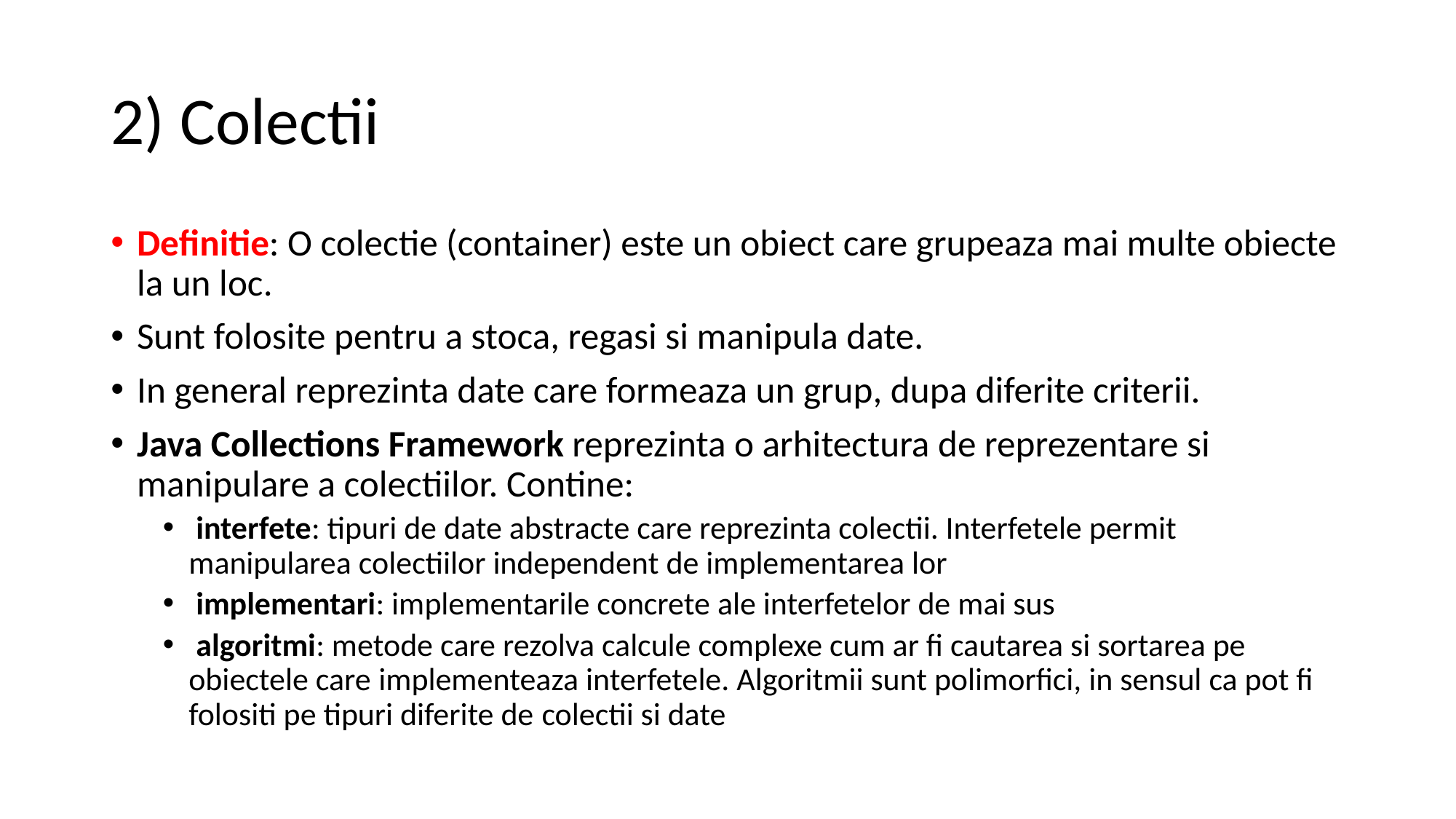

# 2) Colectii
Definitie: O colectie (container) este un obiect care grupeaza mai multe obiecte la un loc.
Sunt folosite pentru a stoca, regasi si manipula date.
In general reprezinta date care formeaza un grup, dupa diferite criterii.
Java Collections Framework reprezinta o arhitectura de reprezentare si manipulare a colectiilor. Contine:
 interfete: tipuri de date abstracte care reprezinta colectii. Interfetele permit manipularea colectiilor independent de implementarea lor
 implementari: implementarile concrete ale interfetelor de mai sus
 algoritmi: metode care rezolva calcule complexe cum ar fi cautarea si sortarea pe obiectele care implementeaza interfetele. Algoritmii sunt polimorfici, in sensul ca pot fi folositi pe tipuri diferite de colectii si date